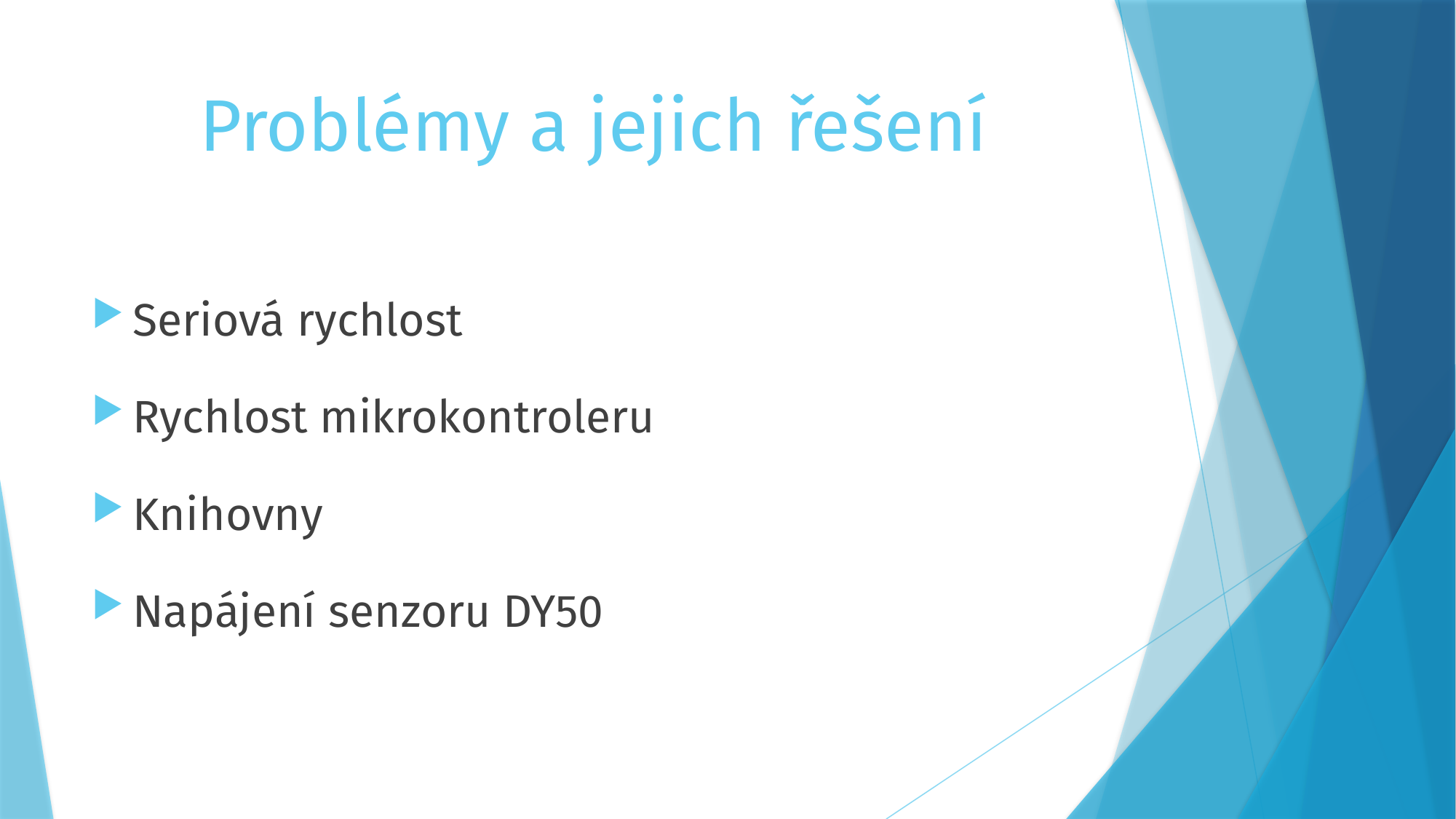

# Problémy a jejich řešení
Seriová rychlost
Rychlost mikrokontroleru
Knihovny
Napájení senzoru DY50